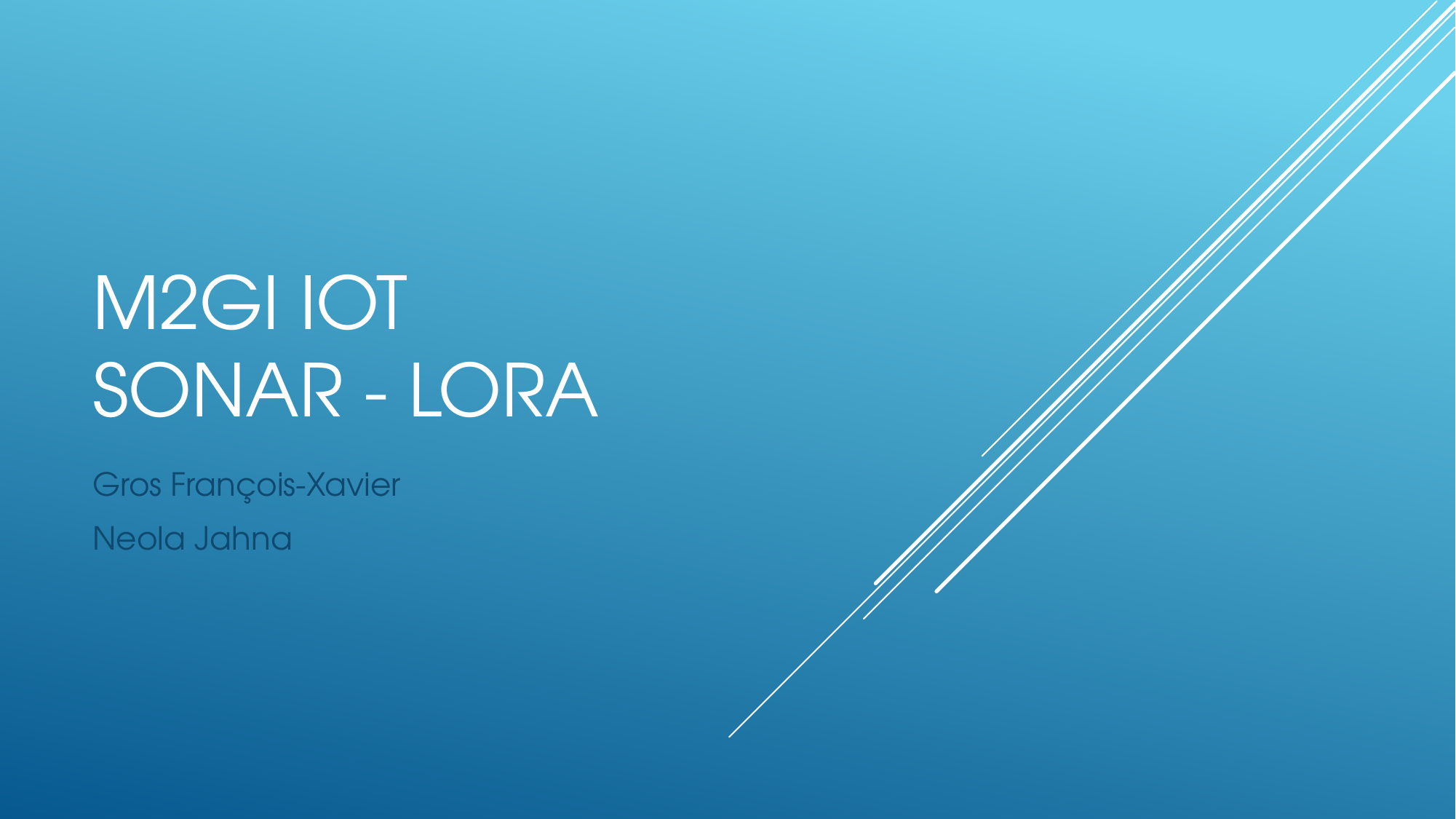

# M2GI IOT SONAR - LORA
Gros François-Xavier
Neola Jahna